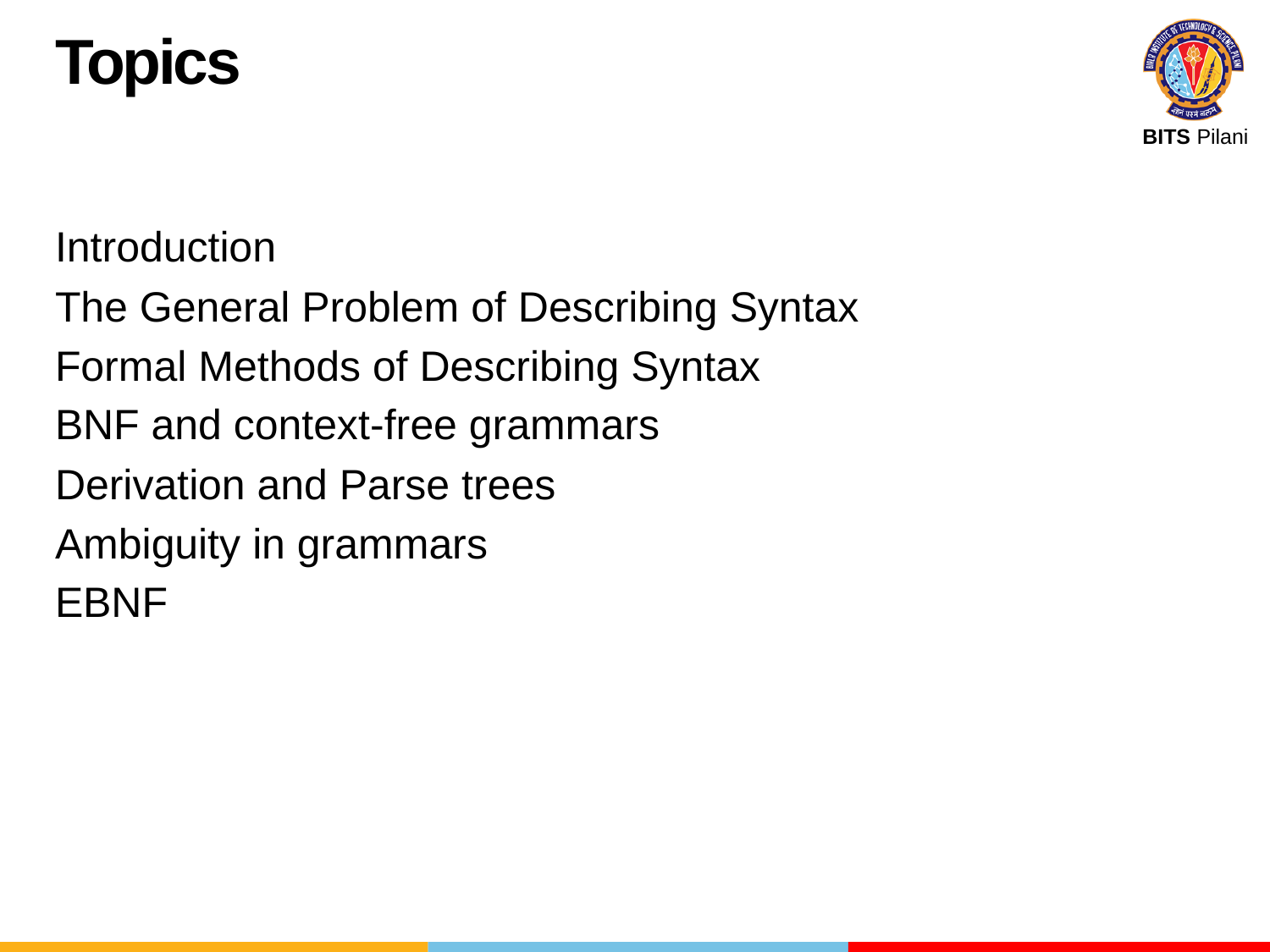

Topics
Introduction
The General Problem of Describing Syntax
Formal Methods of Describing Syntax
BNF and context-free grammars
Derivation and Parse trees
Ambiguity in grammars
EBNF